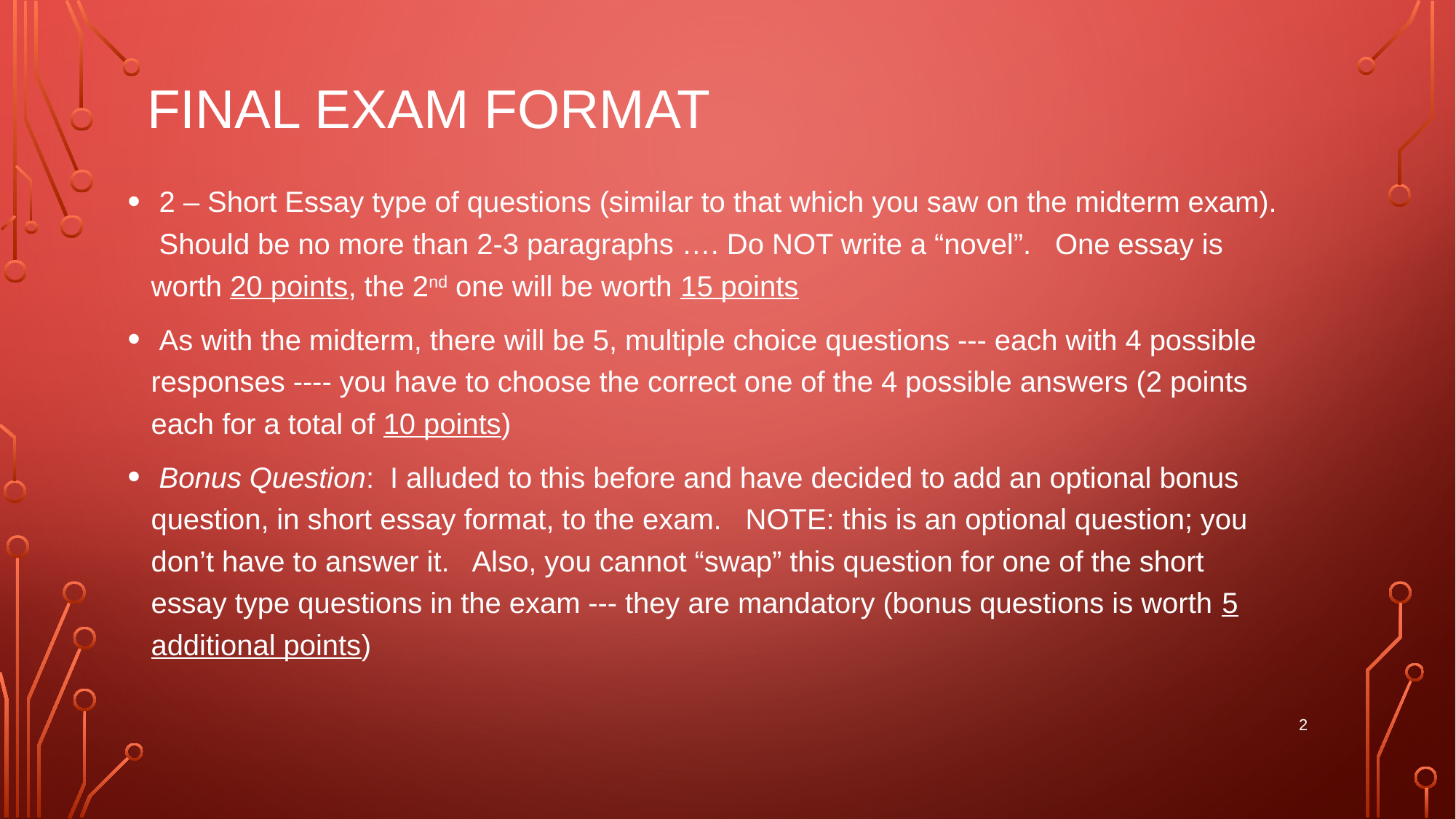

# Final Exam format
 2 – Short Essay type of questions (similar to that which you saw on the midterm exam).   Should be no more than 2-3 paragraphs …. Do NOT write a “novel”.   One essay is worth 20 points, the 2nd one will be worth 15 points
 As with the midterm, there will be 5, multiple choice questions --- each with 4 possible responses ---- you have to choose the correct one of the 4 possible answers (2 points each for a total of 10 points)
 Bonus Question:  I alluded to this before and have decided to add an optional bonus question, in short essay format, to the exam.   NOTE: this is an optional question; you don’t have to answer it.   Also, you cannot “swap” this question for one of the short essay type questions in the exam --- they are mandatory (bonus questions is worth 5 additional points)
2